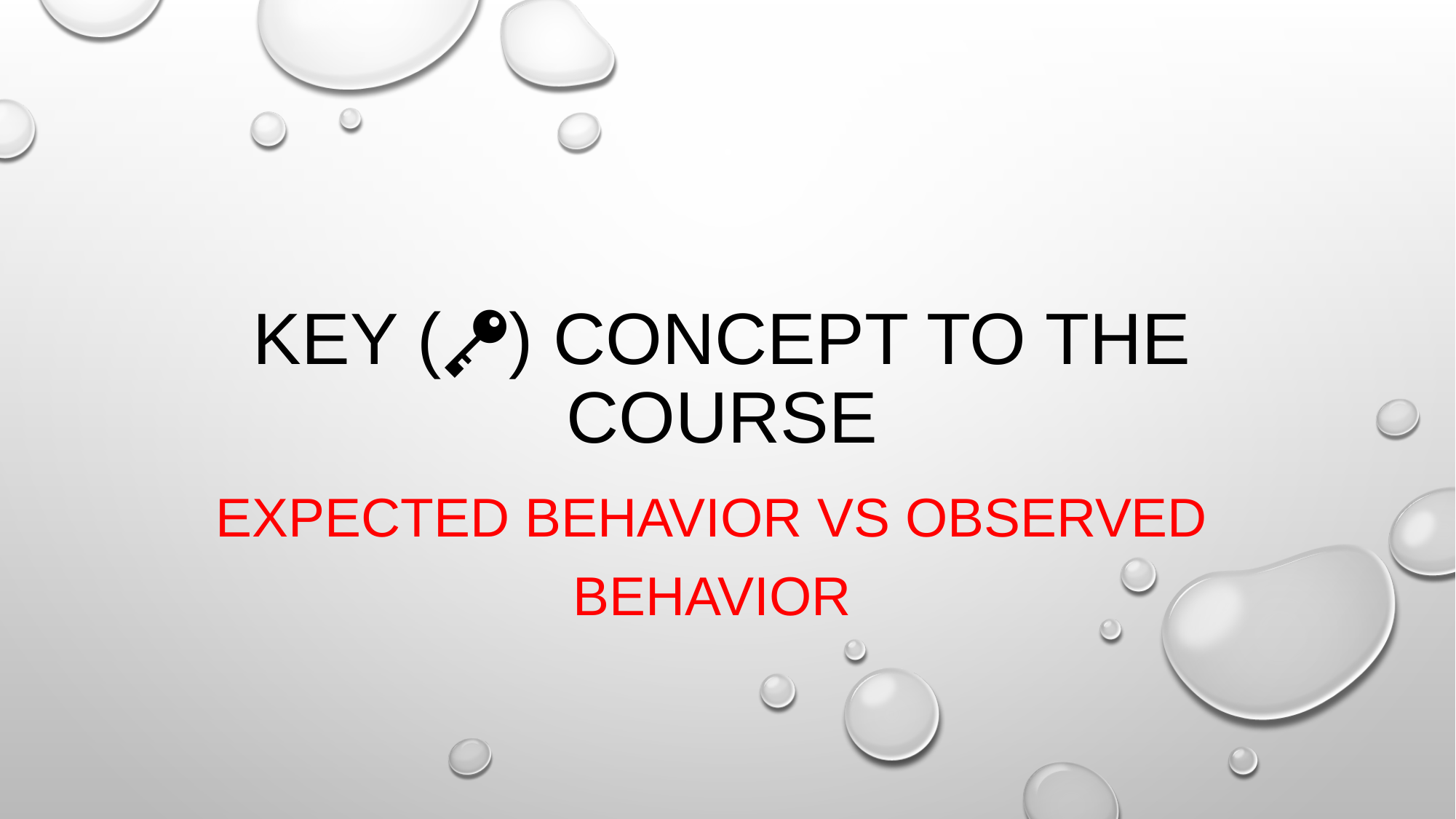

# Key (🔑) concept to the course
Expected behavior vs observed behavior